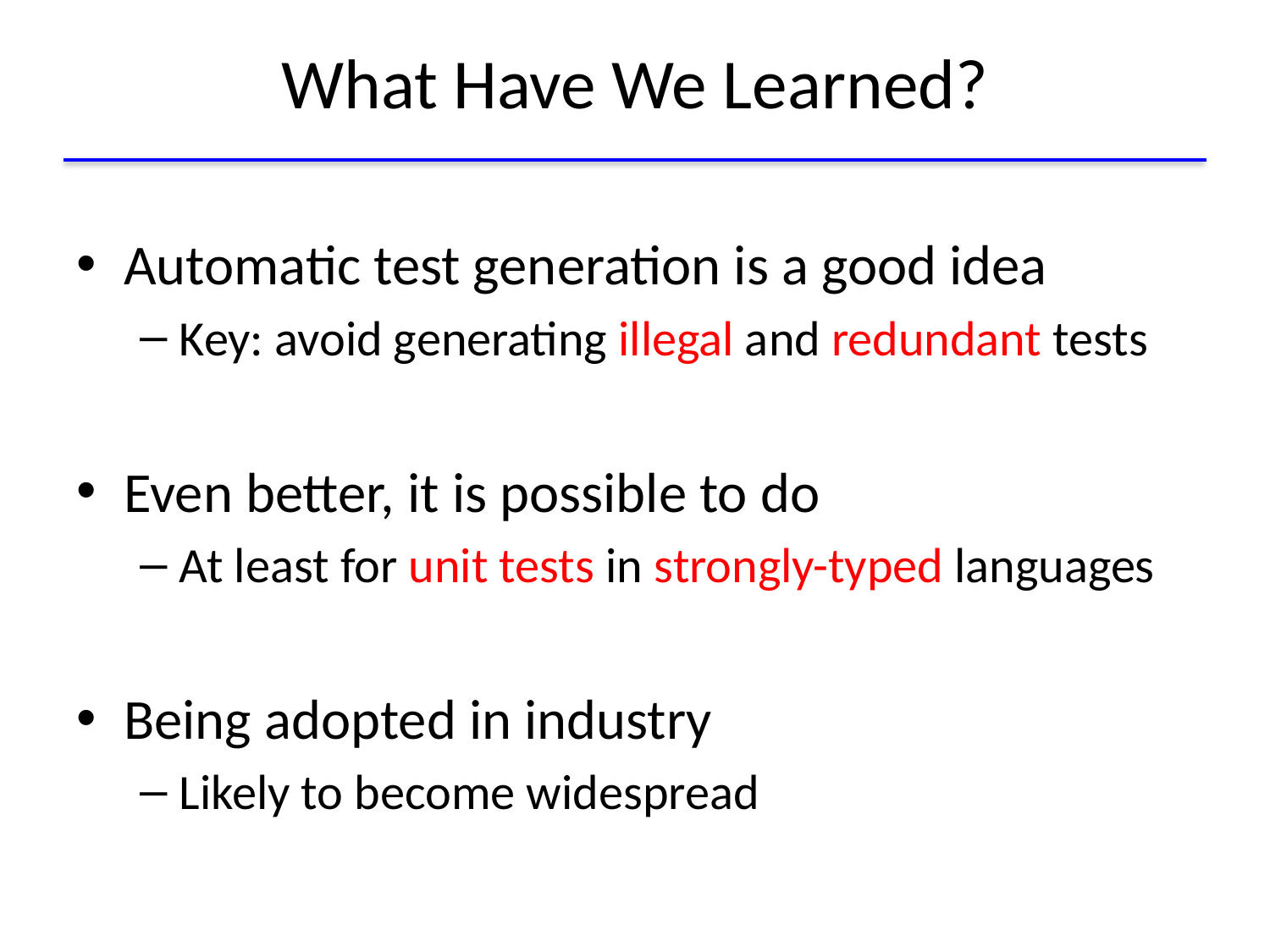

# What Have We Learned?
Automatic test generation is a good idea
Key: avoid generating illegal and redundant tests

Even better, it is possible to do
At least for unit tests in strongly-typed languages

Being adopted in industry
Likely to become widespread